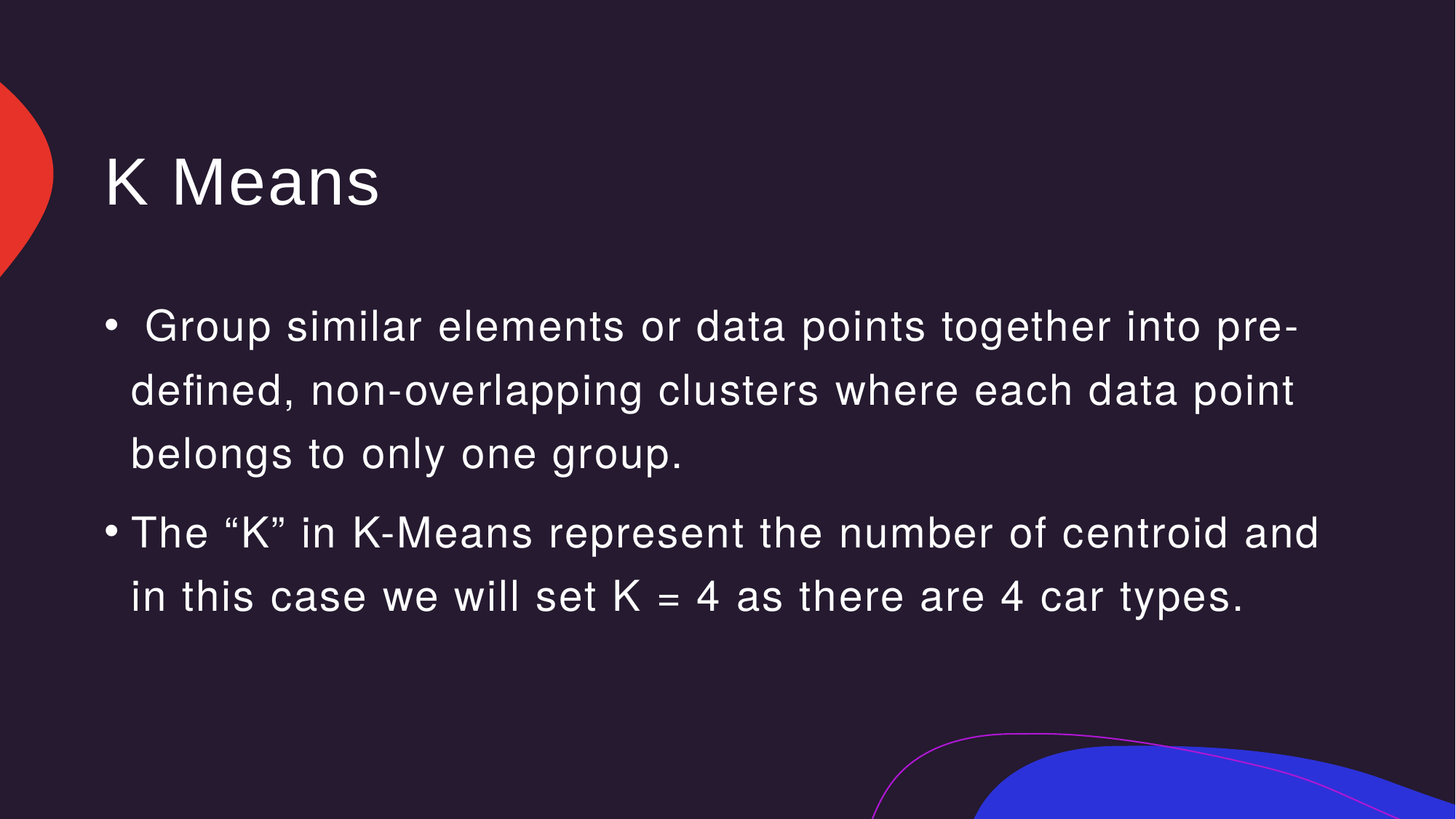

# K Means
 Group similar elements or data points together into pre-defined, non-overlapping clusters where each data point belongs to only one group.
The “K” in K-Means represent the number of centroid and in this case we will set K = 4 as there are 4 car types.